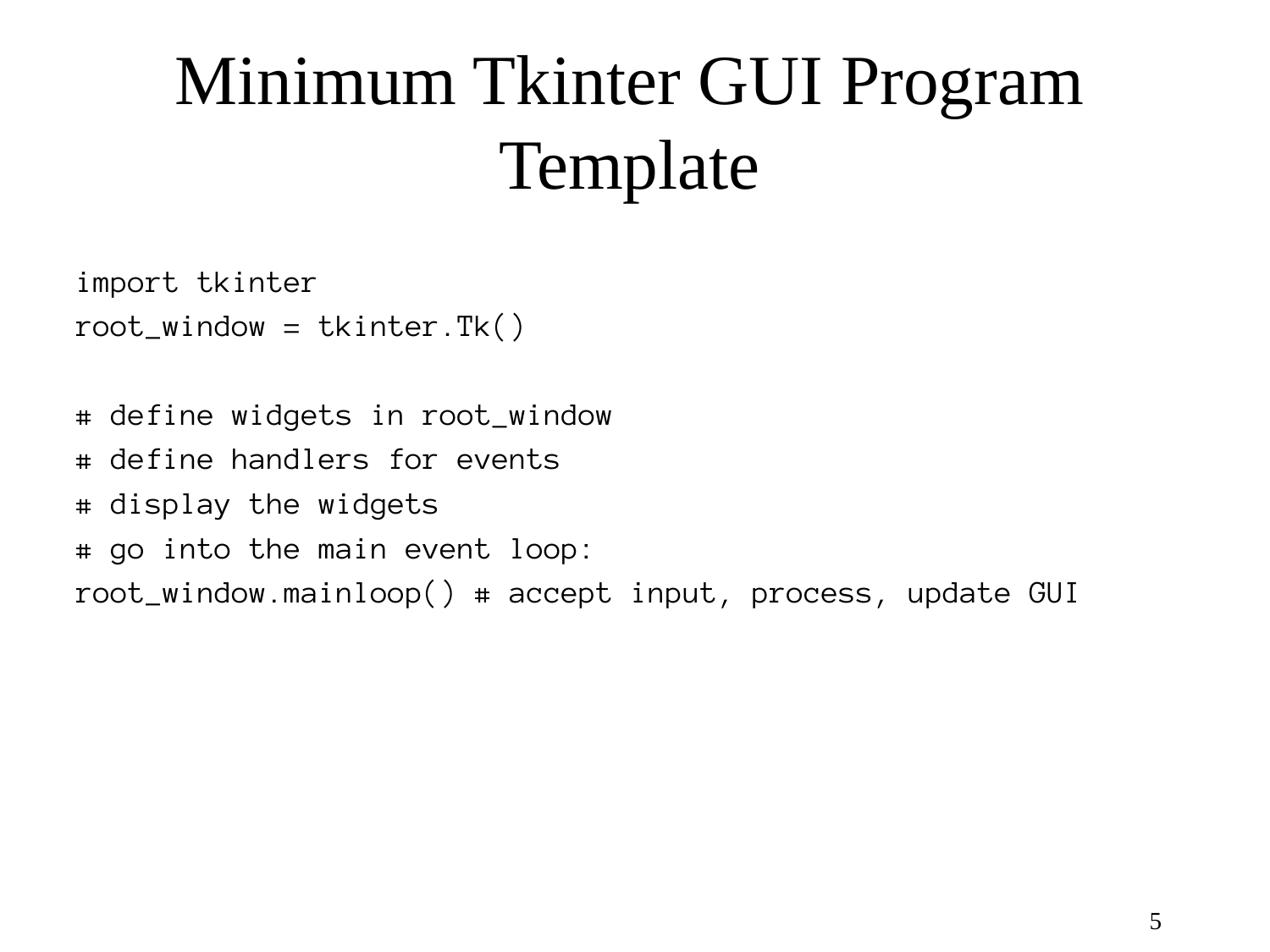

# Minimum Tkinter GUI Program Template
import tkinter
root_window = tkinter.Tk()

# define widgets in root_window
# define handlers for events
# display the widgets
# go into the main event loop:
root_window.mainloop() # accept input, process, update GUI

5